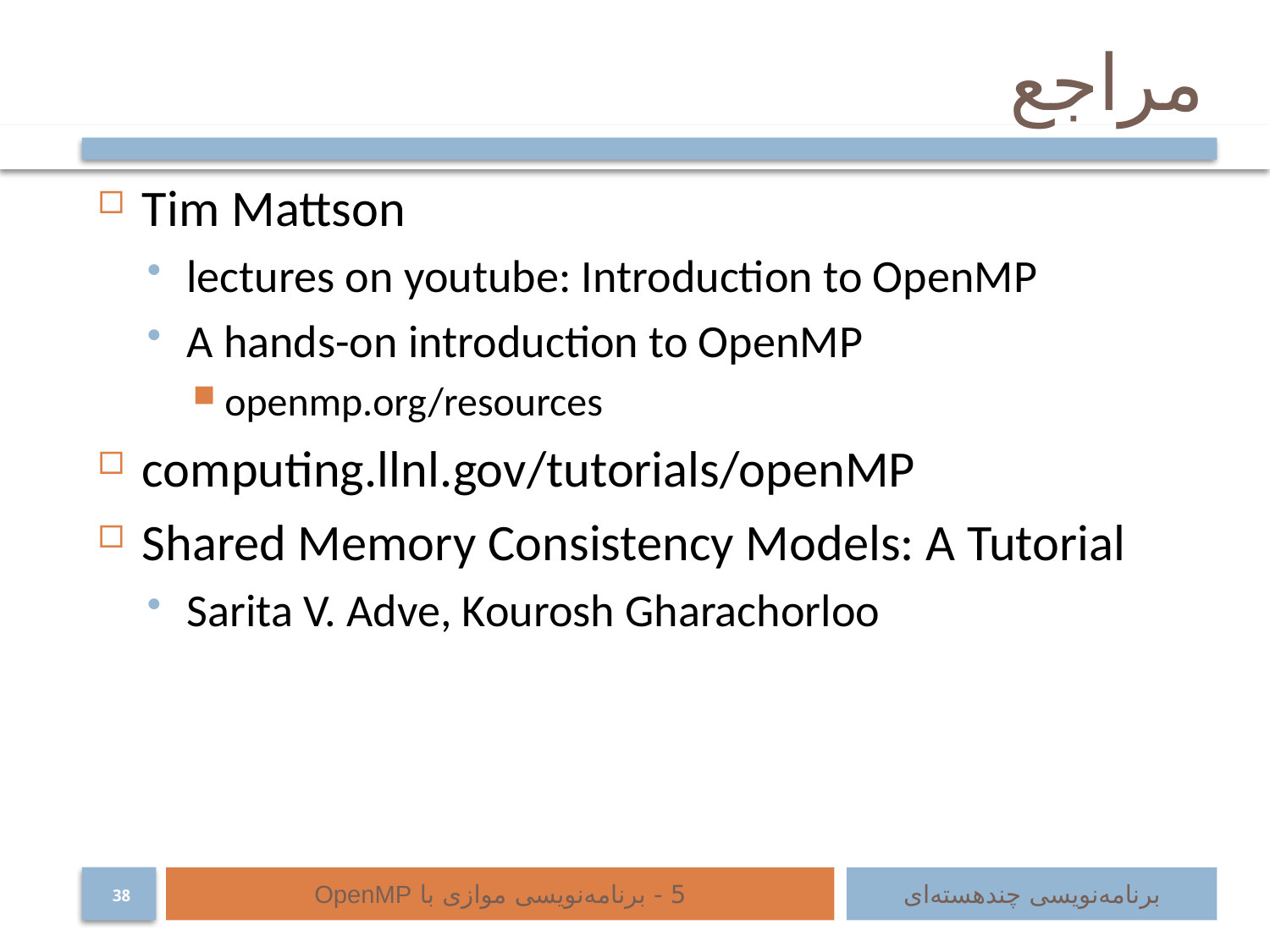

# مراجع
Tim Mattson
lectures on youtube: Introduction to OpenMP
A hands-on introduction to OpenMP
openmp.org/resources
computing.llnl.gov/tutorials/openMP
Shared Memory Consistency Models: A Tutorial
Sarita V. Adve, Kourosh Gharachorloo

5 - برنامه‌نویسی موازی با OpenMP
برنامه‌نویسی چند‌هسته‌ای
38